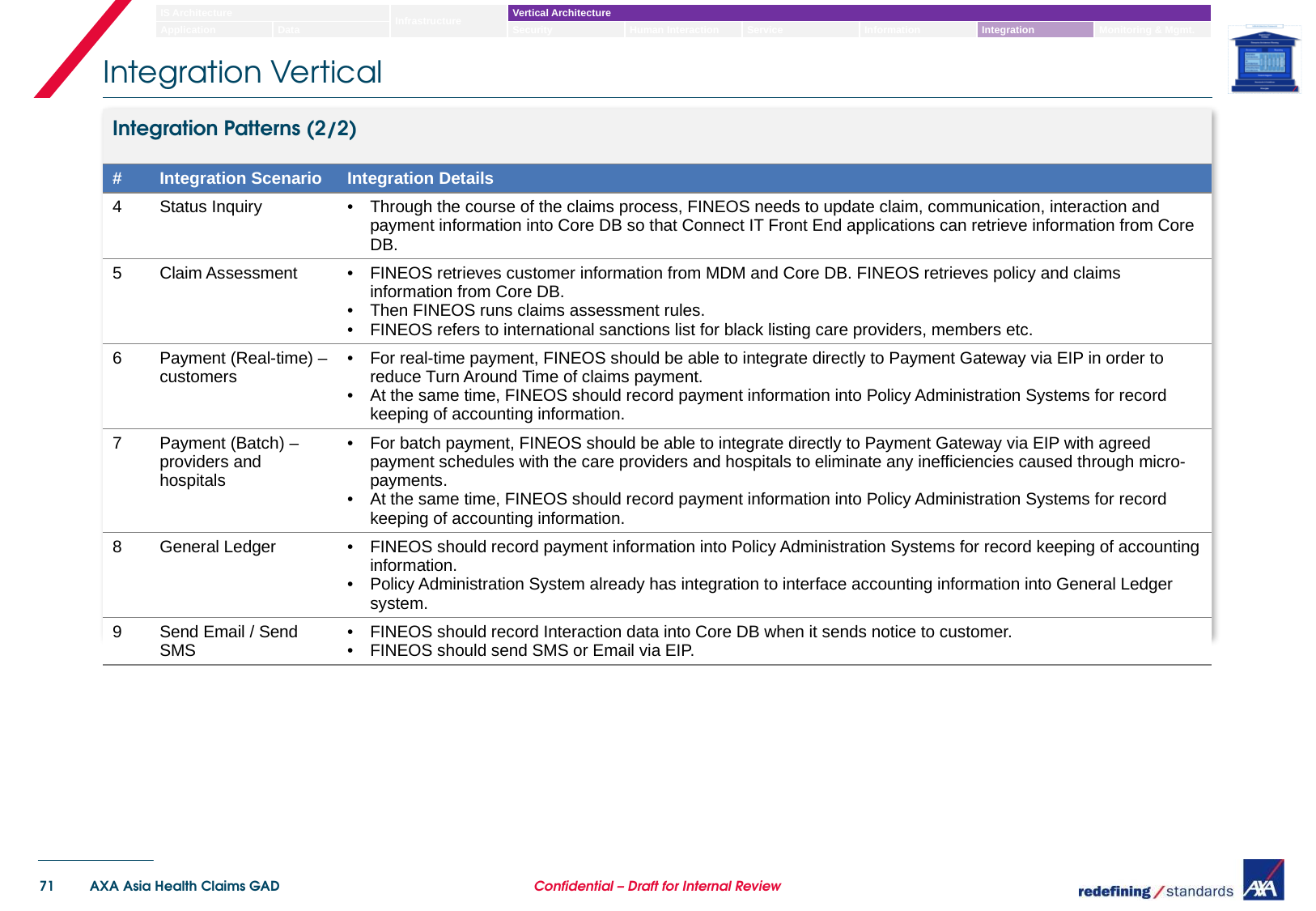

# Integration Vertical
Integration Patterns (2/2)
| # | Integration Scenario | Integration Details |
| --- | --- | --- |
| 4 | Status Inquiry | Through the course of the claims process, FINEOS needs to update claim, communication, interaction and payment information into Core DB so that Connect IT Front End applications can retrieve information from Core DB. |
| 5 | Claim Assessment | FINEOS retrieves customer information from MDM and Core DB. FINEOS retrieves policy and claims information from Core DB. Then FINEOS runs claims assessment rules. FINEOS refers to international sanctions list for black listing care providers, members etc. |
| 6 | Payment (Real-time) – customers | For real-time payment, FINEOS should be able to integrate directly to Payment Gateway via EIP in order to reduce Turn Around Time of claims payment. At the same time, FINEOS should record payment information into Policy Administration Systems for record keeping of accounting information. |
| 7 | Payment (Batch) –providers and hospitals | For batch payment, FINEOS should be able to integrate directly to Payment Gateway via EIP with agreed payment schedules with the care providers and hospitals to eliminate any inefficiencies caused through micro-payments. At the same time, FINEOS should record payment information into Policy Administration Systems for record keeping of accounting information. |
| 8 | General Ledger | FINEOS should record payment information into Policy Administration Systems for record keeping of accounting information. Policy Administration System already has integration to interface accounting information into General Ledger system. |
| 9 | Send Email / Send SMS | FINEOS should record Interaction data into Core DB when it sends notice to customer. FINEOS should send SMS or Email via EIP. |
71